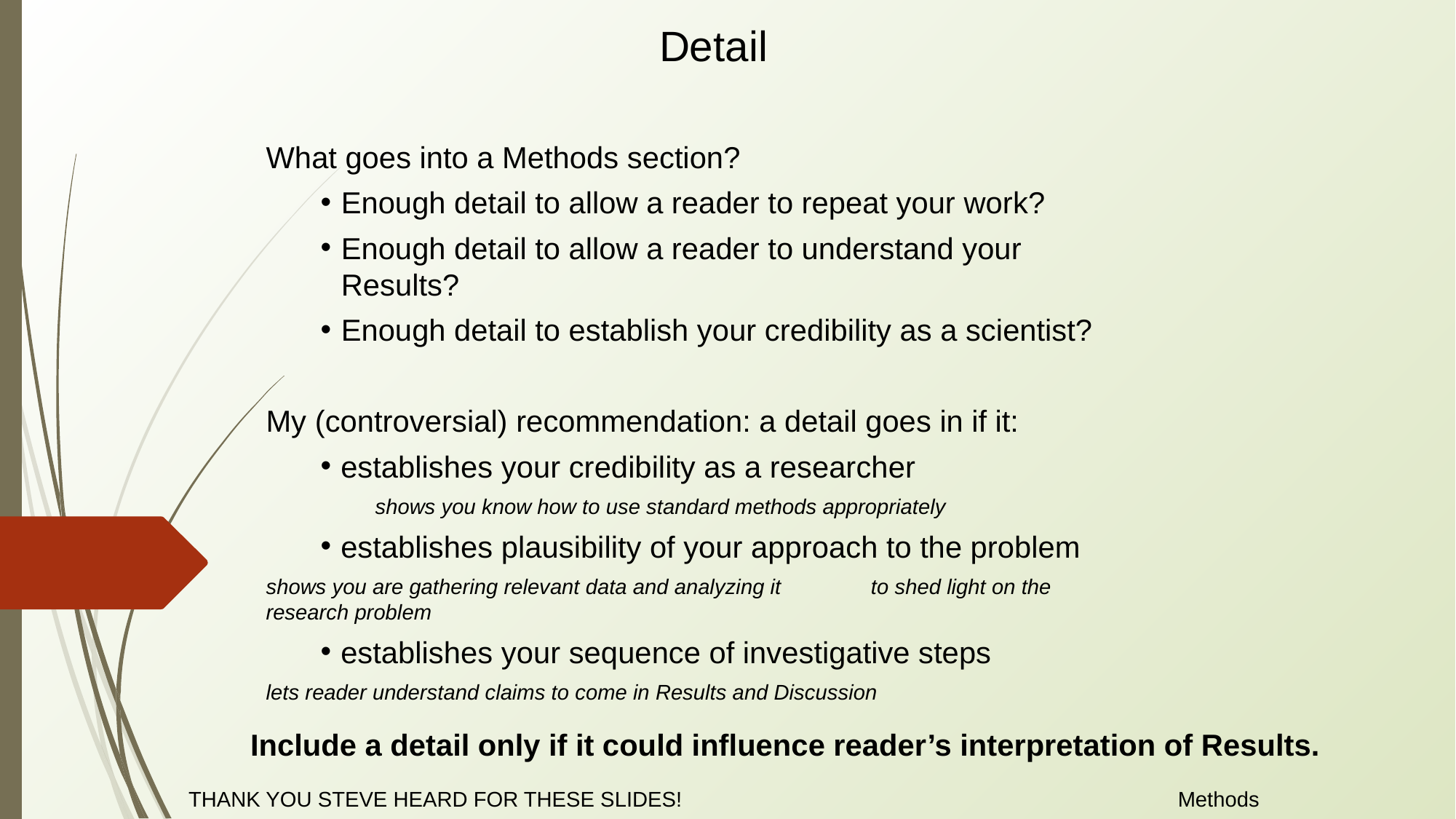

Detail
What goes into a Methods section?
Enough detail to allow a reader to repeat your work?
Enough detail to allow a reader to understand your Results?
Enough detail to establish your credibility as a scientist?

My (controversial) recommendation: a detail goes in if it:
establishes your credibility as a researcher
	shows you know how to use standard methods appropriately
establishes plausibility of your approach to the problem
shows you are gathering relevant data and analyzing it               to shed light on the research problem
establishes your sequence of investigative steps
lets reader understand claims to come in Results and Discussion
Include a detail only if it could influence reader’s interpretation of Results.
Methods
THANK YOU STEVE HEARD FOR THESE SLIDES!